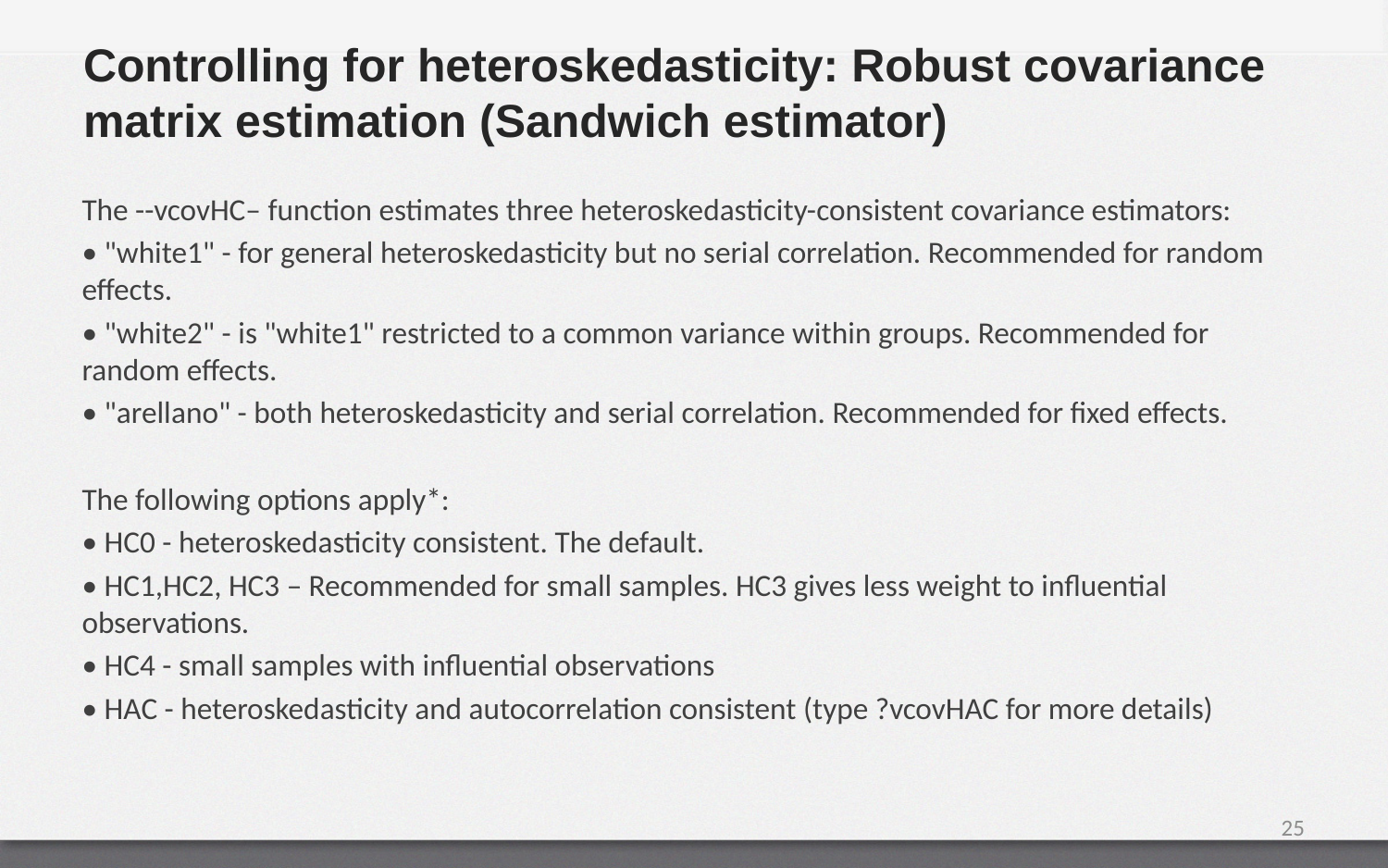

# Controlling for heteroskedasticity: Robust covariance matrix estimation (Sandwich estimator)
The --vcovHC– function estimates three heteroskedasticity-consistent covariance estimators:
• "white1" - for general heteroskedasticity but no serial correlation. Recommended for random effects.
• "white2" - is "white1" restricted to a common variance within groups. Recommended for random effects.
• "arellano" - both heteroskedasticity and serial correlation. Recommended for fixed effects.

The following options apply*:
• HC0 - heteroskedasticity consistent. The default.
• HC1,HC2, HC3 – Recommended for small samples. HC3 gives less weight to influential observations.
• HC4 - small samples with influential observations
• HAC - heteroskedasticity and autocorrelation consistent (type ?vcovHAC for more details)
25